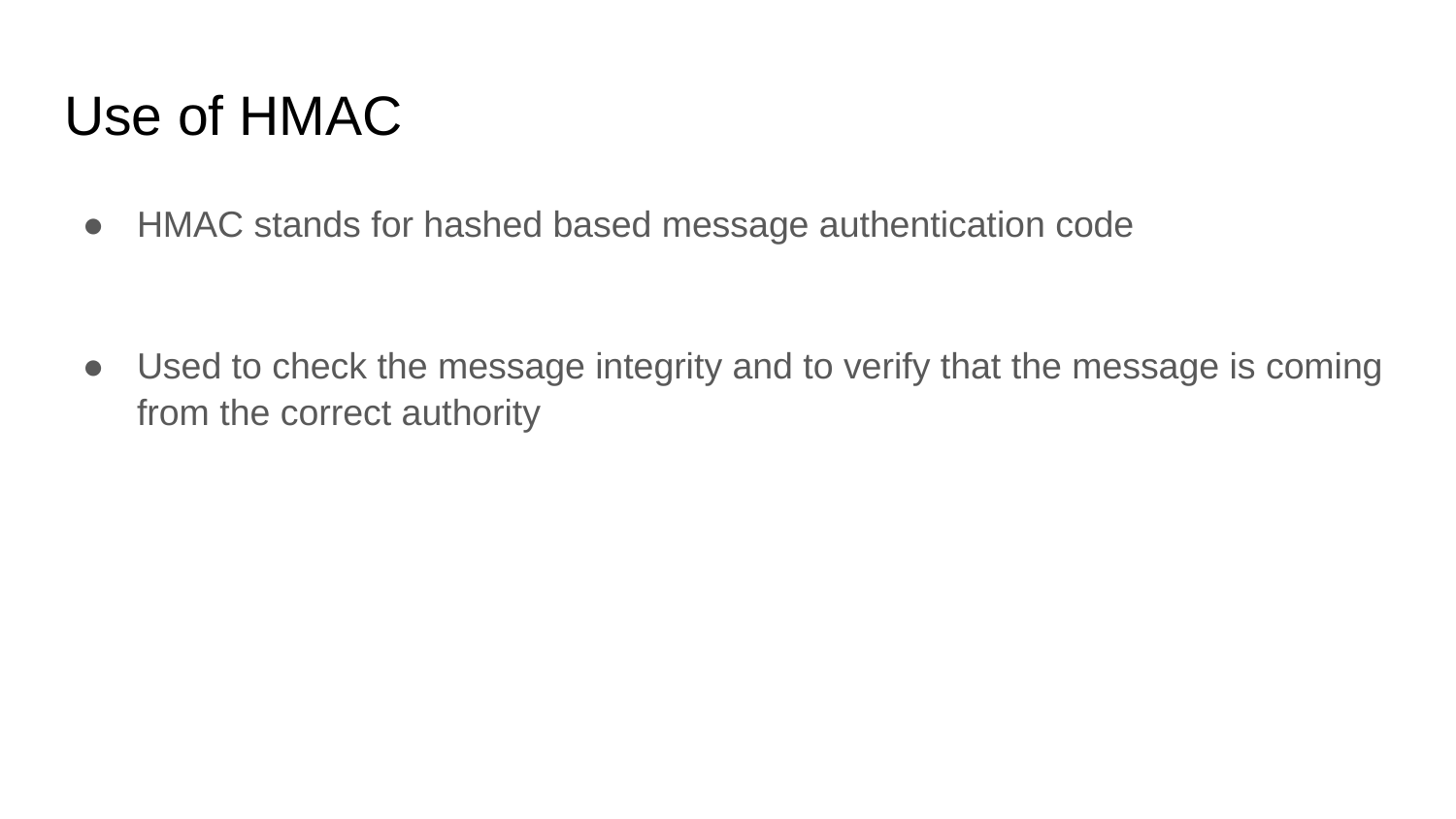

# Use of HMAC
HMAC stands for hashed based message authentication code

Used to check the message integrity and to verify that the message is coming from the correct authority